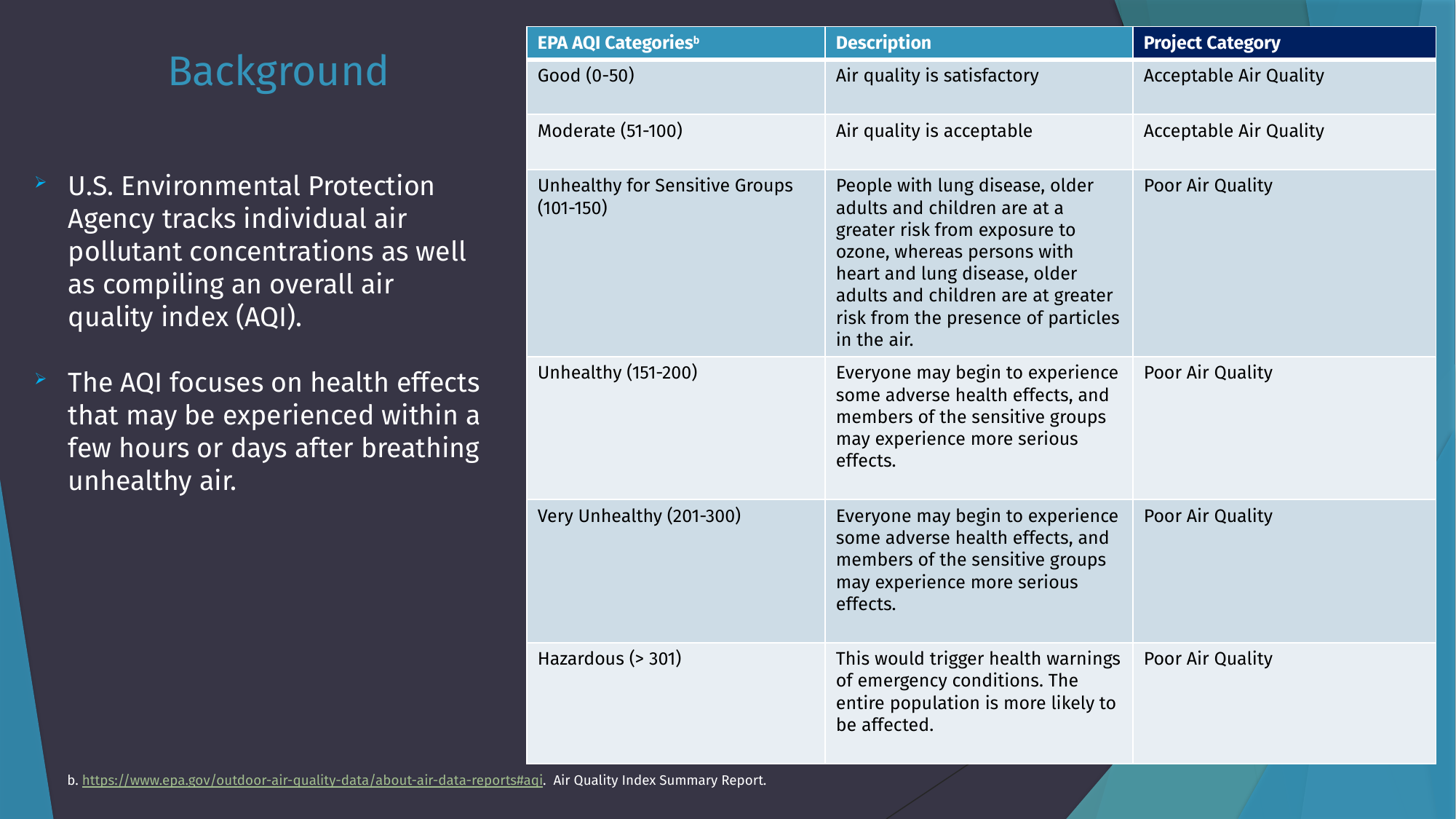

| EPA AQI Categoriesb | Description | Project Category |
| --- | --- | --- |
| Good (0-50) | Air quality is satisfactory | Acceptable Air Quality |
| Moderate (51-100) | Air quality is acceptable | Acceptable Air Quality |
| Unhealthy for Sensitive Groups (101-150) | People with lung disease, older adults and children are at a greater risk from exposure to ozone, whereas persons with heart and lung disease, older adults and children are at greater risk from the presence of particles in the air. | Poor Air Quality |
| Unhealthy (151-200) | Everyone may begin to experience some adverse health effects, and members of the sensitive groups may experience more serious effects. | Poor Air Quality |
| Very Unhealthy (201-300) | Everyone may begin to experience some adverse health effects, and members of the sensitive groups may experience more serious effects. | Poor Air Quality |
| Hazardous (> 301) | This would trigger health warnings of emergency conditions. The entire population is more likely to be affected. | Poor Air Quality |
# Background

U.S. Environmental Protection Agency tracks individual air pollutant concentrations as well as compiling an overall air quality index (AQI).

The AQI focuses on health effects that may be experienced within a few hours or days after breathing unhealthy air.

b. https://www.epa.gov/outdoor-air-quality-data/about-air-data-reports#aqi.  Air Quality Index Summary Report.